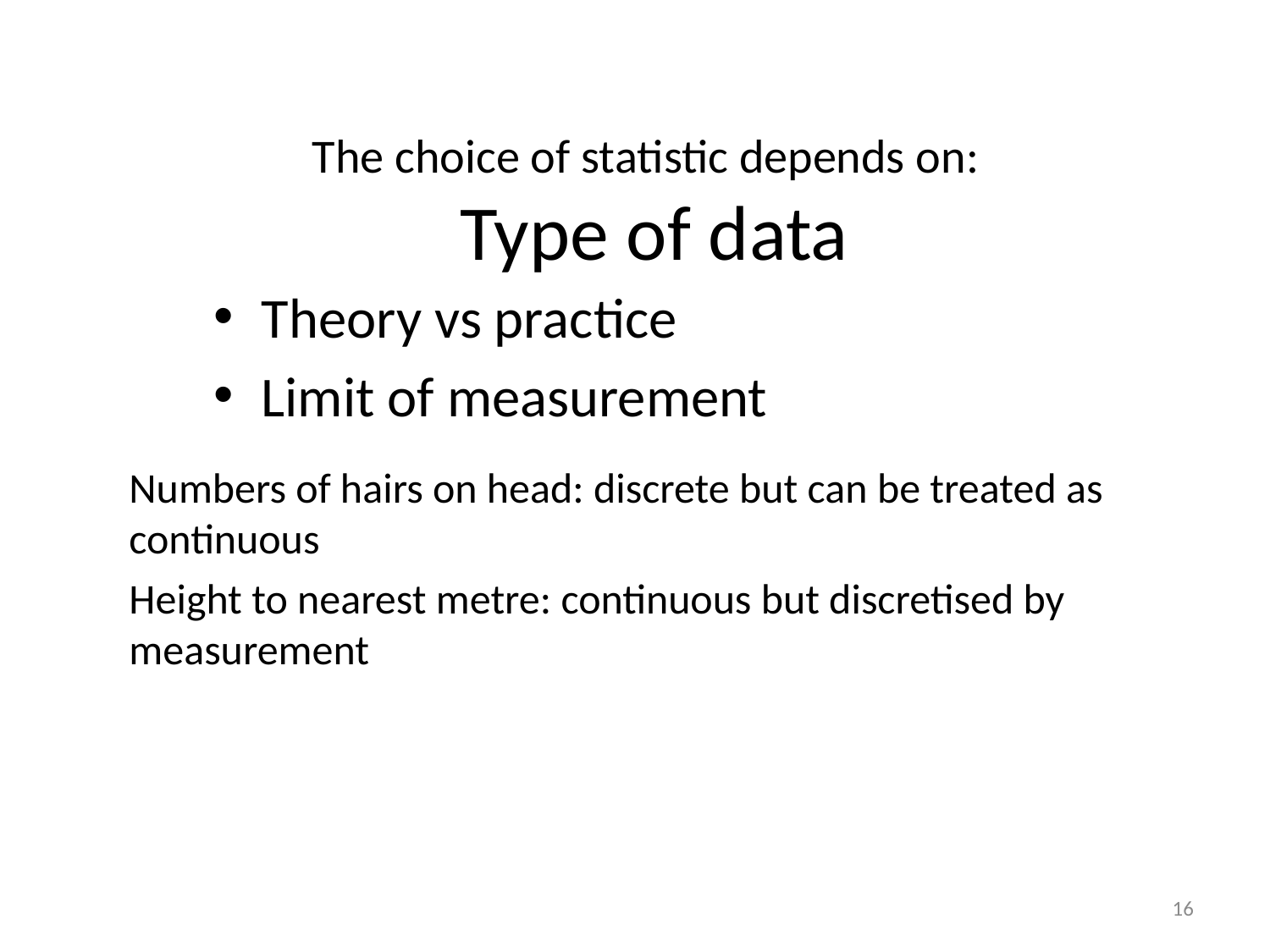

# The choice of statistic depends on: Type of data
Theory vs practice
Limit of measurement
Numbers of hairs on head: discrete but can be treated as continuous
Height to nearest metre: continuous but discretised by measurement
16